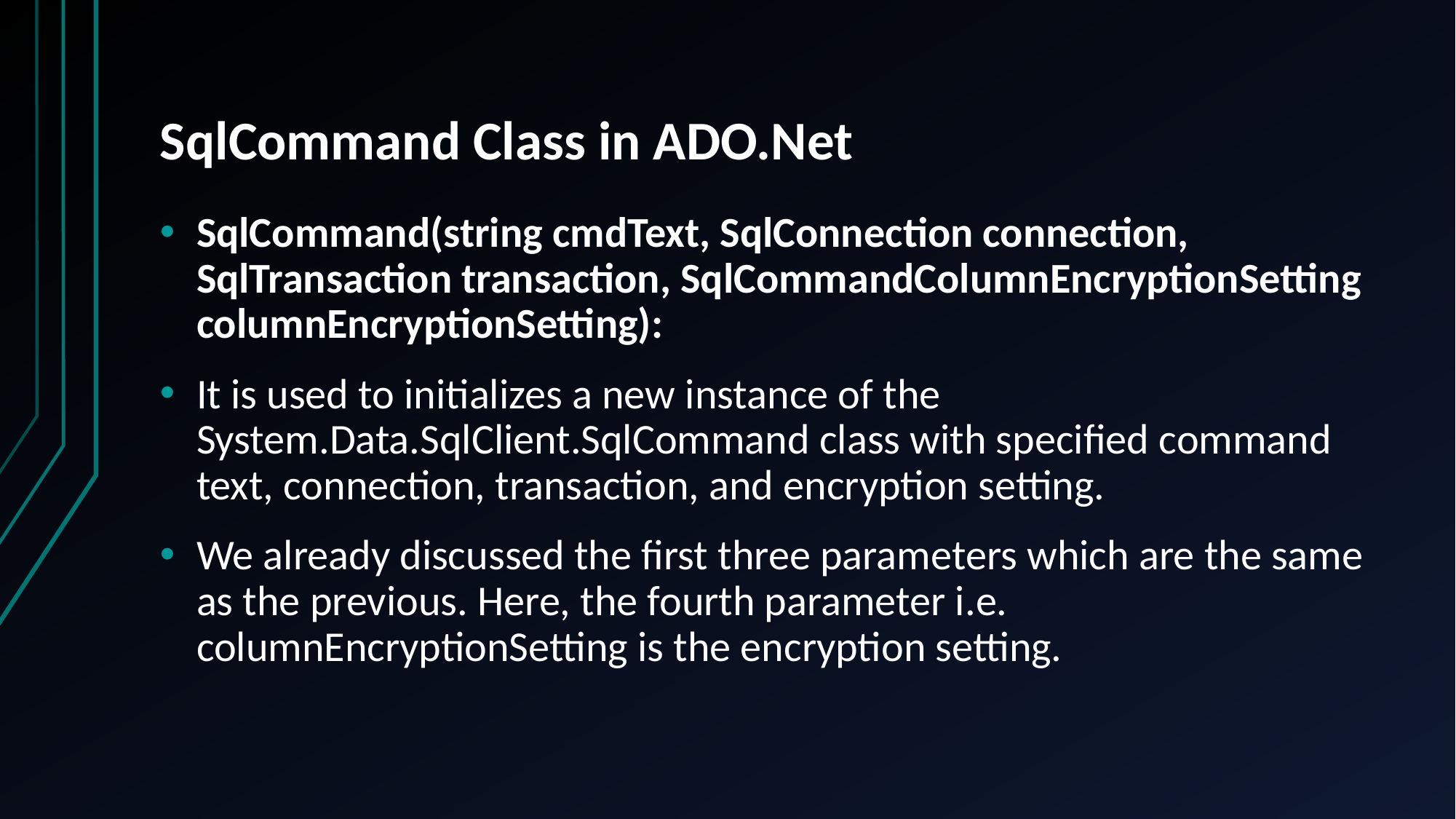

# SqlCommand Class in ADO.Net
SqlCommand(string cmdText, SqlConnection connection, SqlTransaction transaction, SqlCommandColumnEncryptionSetting columnEncryptionSetting):
It is used to initializes a new instance of the System.Data.SqlClient.SqlCommand class with specified command text, connection, transaction, and encryption setting.
We already discussed the first three parameters which are the same as the previous. Here, the fourth parameter i.e. columnEncryptionSetting is the encryption setting.